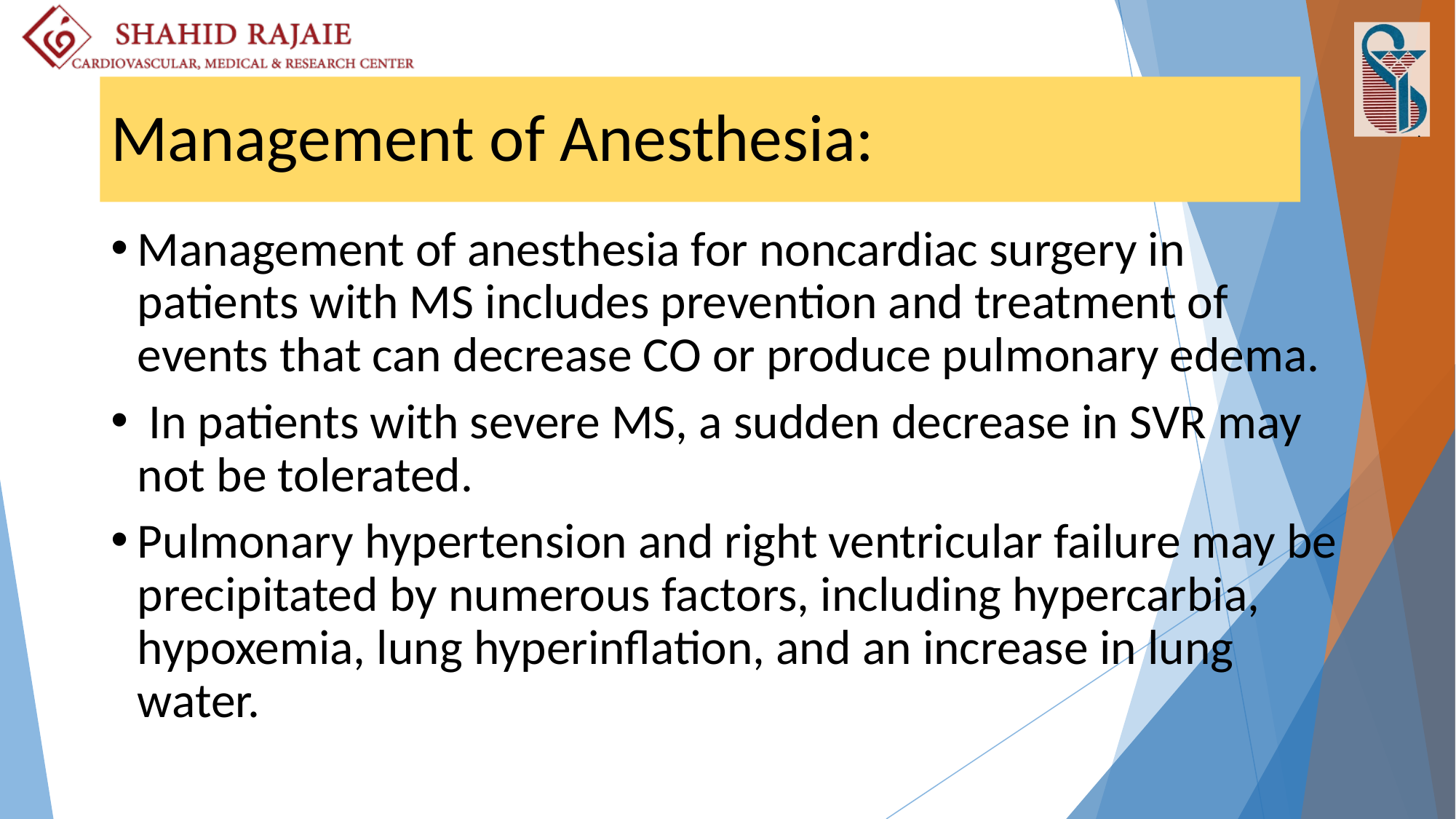

# Management of Anesthesia:
Management of anesthesia for noncardiac surgery in patients with MS includes prevention and treatment of events that can decrease CO or produce pulmonary edema.
 In patients with severe MS, a sudden decrease in SVR may not be tolerated.
Pulmonary hypertension and right ventricular failure may be precipitated by numerous factors, including hypercarbia, hypoxemia, lung hyperinflation, and an increase in lung water.